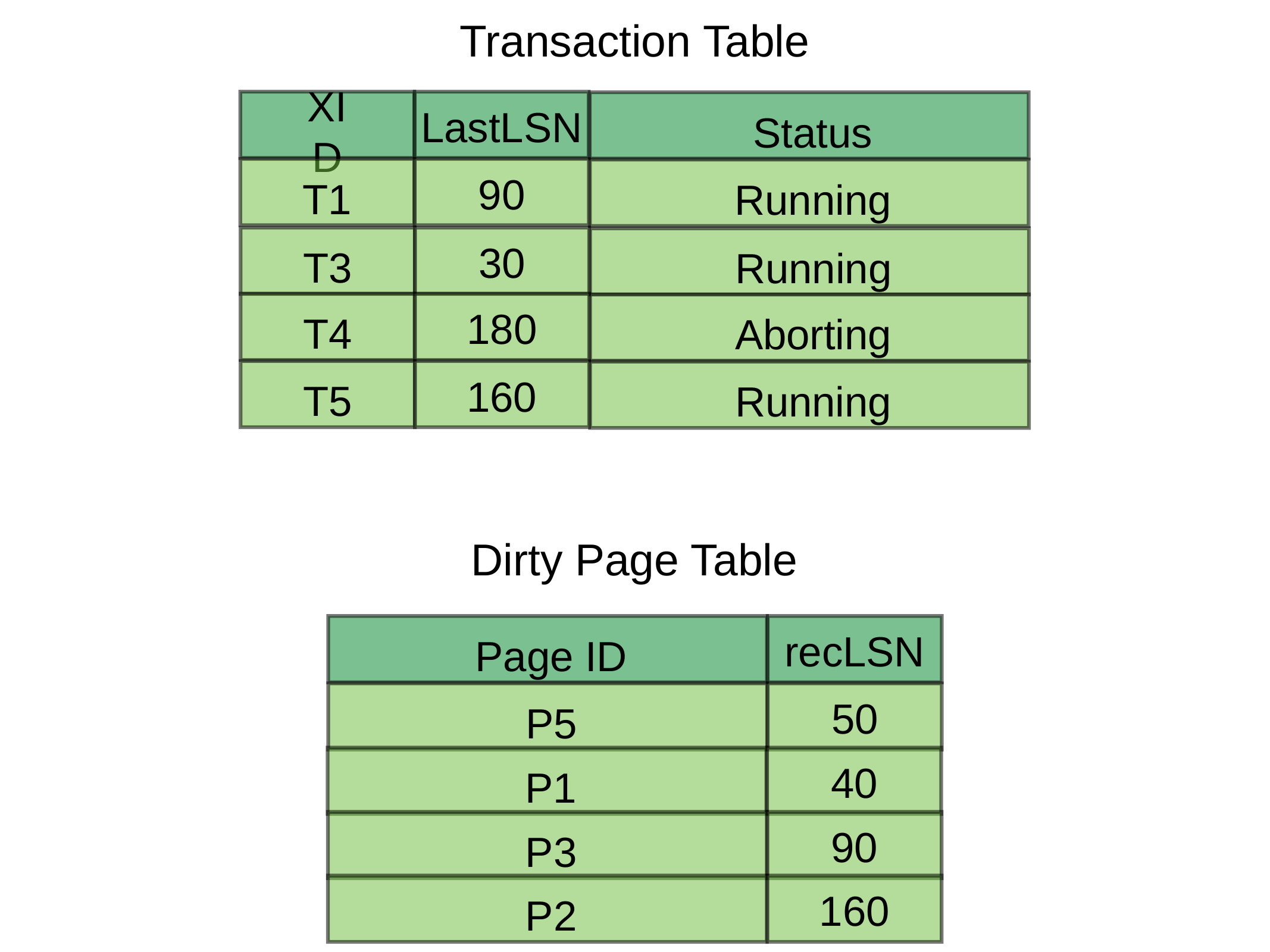

Transaction Table

LastLSN
XID
Status

90
T1
Running

30
T3
Running

180
T4
Aborting

160
T5
Running
Dirty Page Table

recLSN
Page ID

50
P5

40
P1

90
P3

160
P2